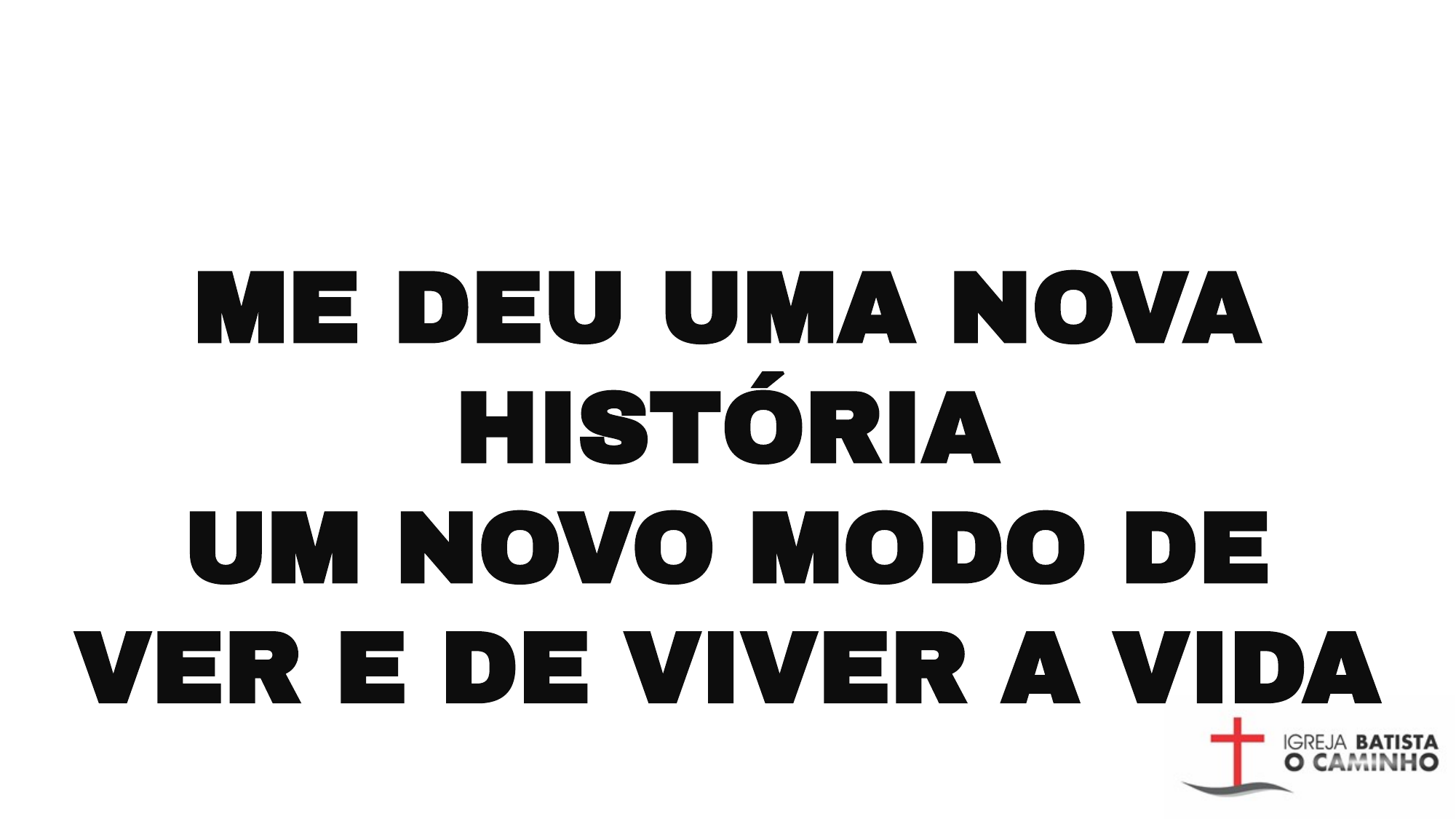

# ME DEU UMA NOVA HISTÓRIA UM NOVO MODO DE VER E DE VIVER A VIDA